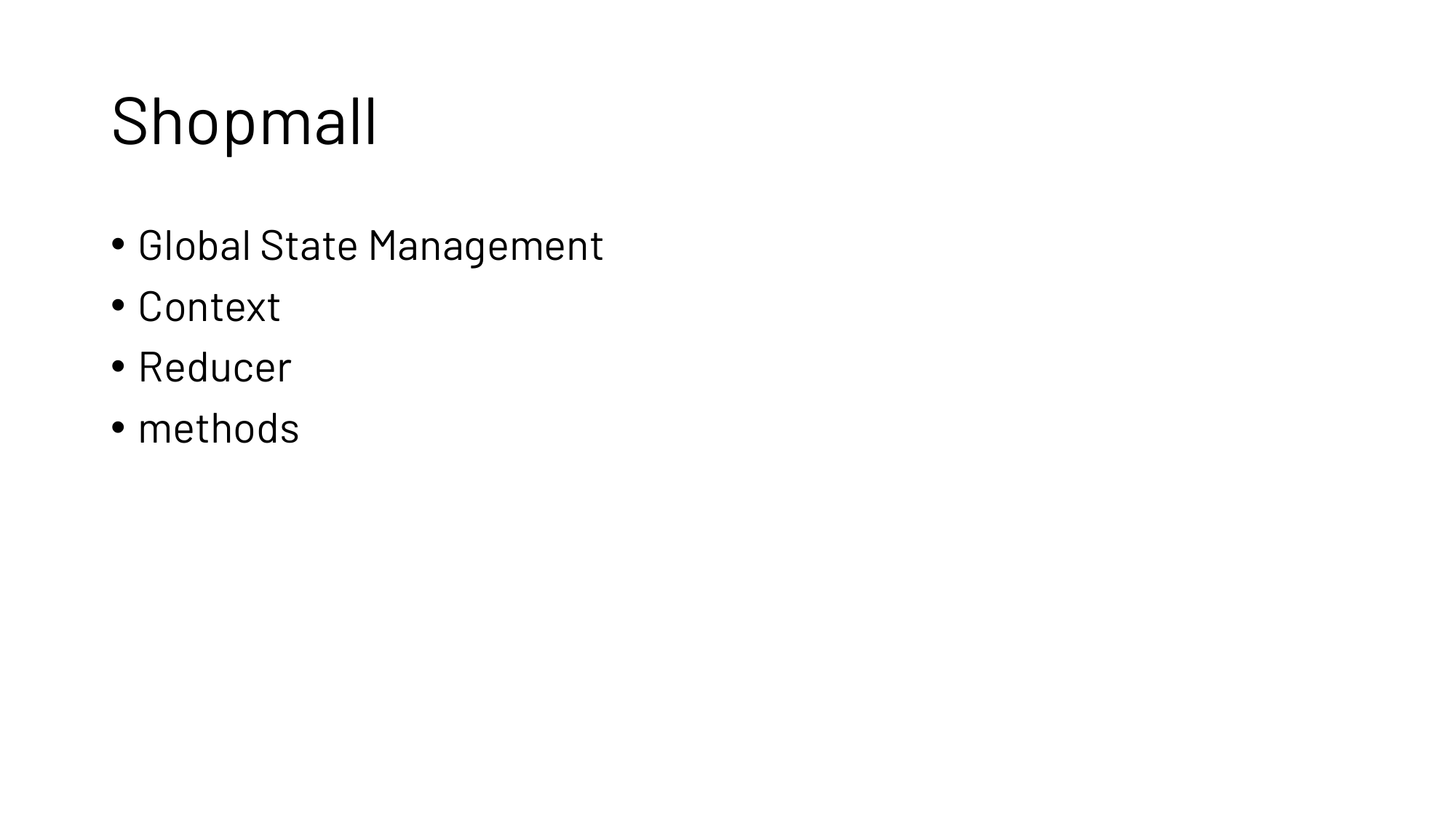

# Shopmall
Global State Management
Context
Reducer
methods